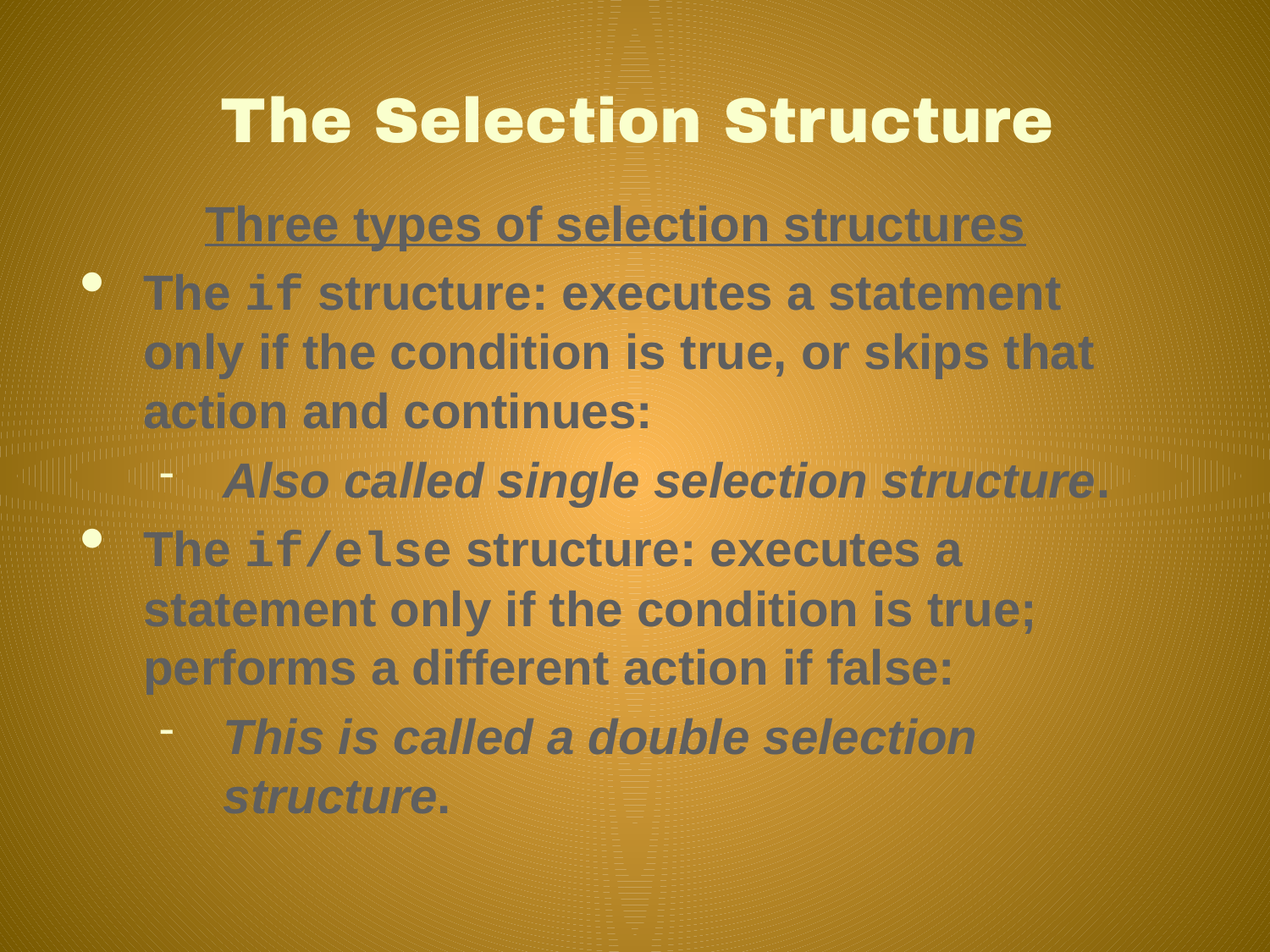

# The Selection Structure
Three types of selection structures
The if structure: executes a statement only if the condition is true, or skips that action and continues:
Also called single selection structure.
The if/else structure: executes a statement only if the condition is true; performs a different action if false:
This is called a double selection structure.